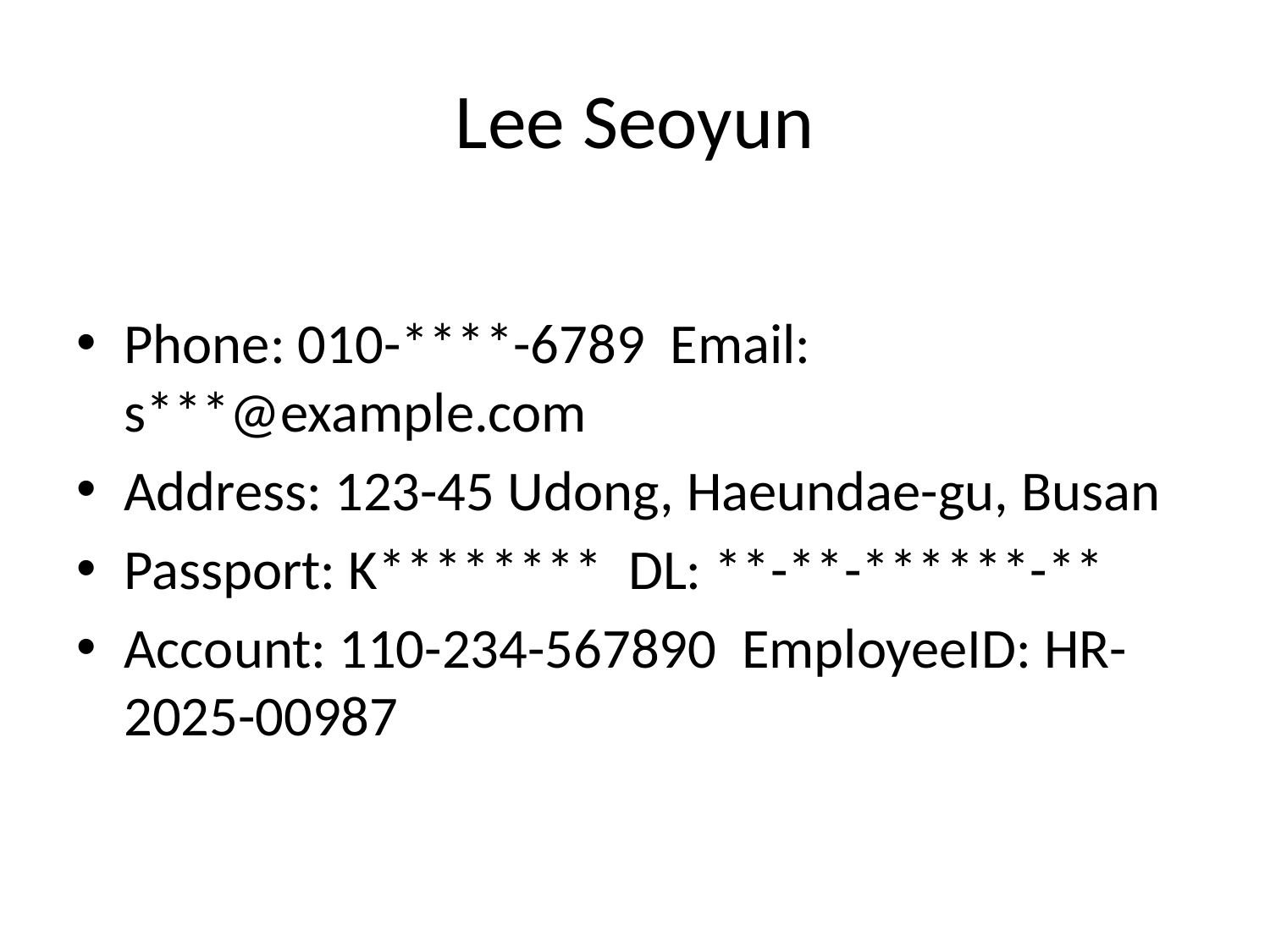

# Lee Seoyun

Phone: 010-****-6789  Email: s***@example.com
Address: 123-45 Udong, Haeundae-gu, Busan
Passport: K********  DL: **-**-******-**
Account: 110-234-567890  EmployeeID: HR-2025-00987